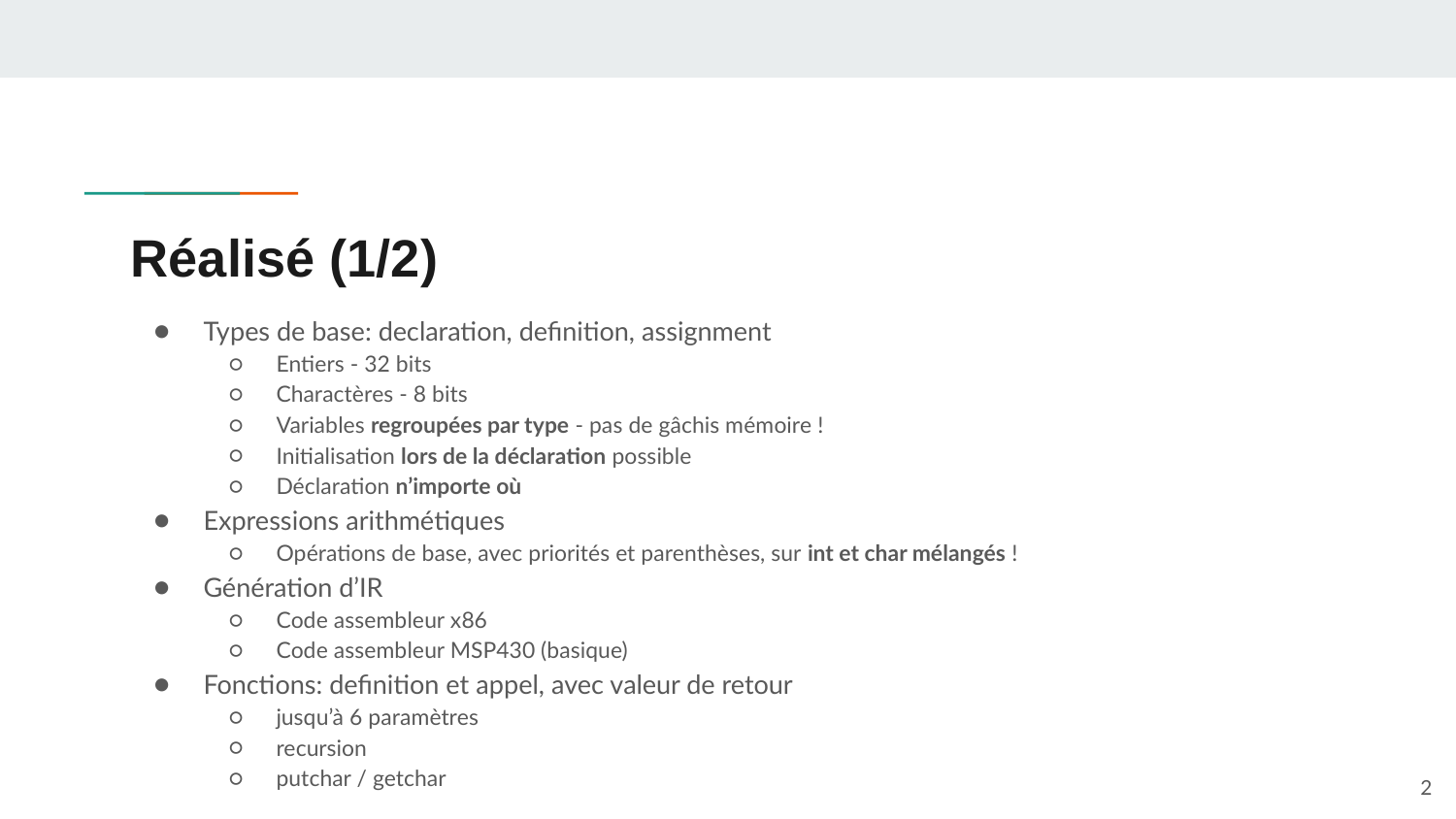

# Réalisé (1/2)
Types de base: declaration, definition, assignment
Entiers - 32 bits
Charactères - 8 bits
Variables regroupées par type - pas de gâchis mémoire !
Initialisation lors de la déclaration possible
Déclaration n’importe où
Expressions arithmétiques
Opérations de base, avec priorités et parenthèses, sur int et char mélangés !
Génération d’IR
Code assembleur x86
Code assembleur MSP430 (basique)
Fonctions: definition et appel, avec valeur de retour
jusqu’à 6 paramètres
recursion
putchar / getchar

2